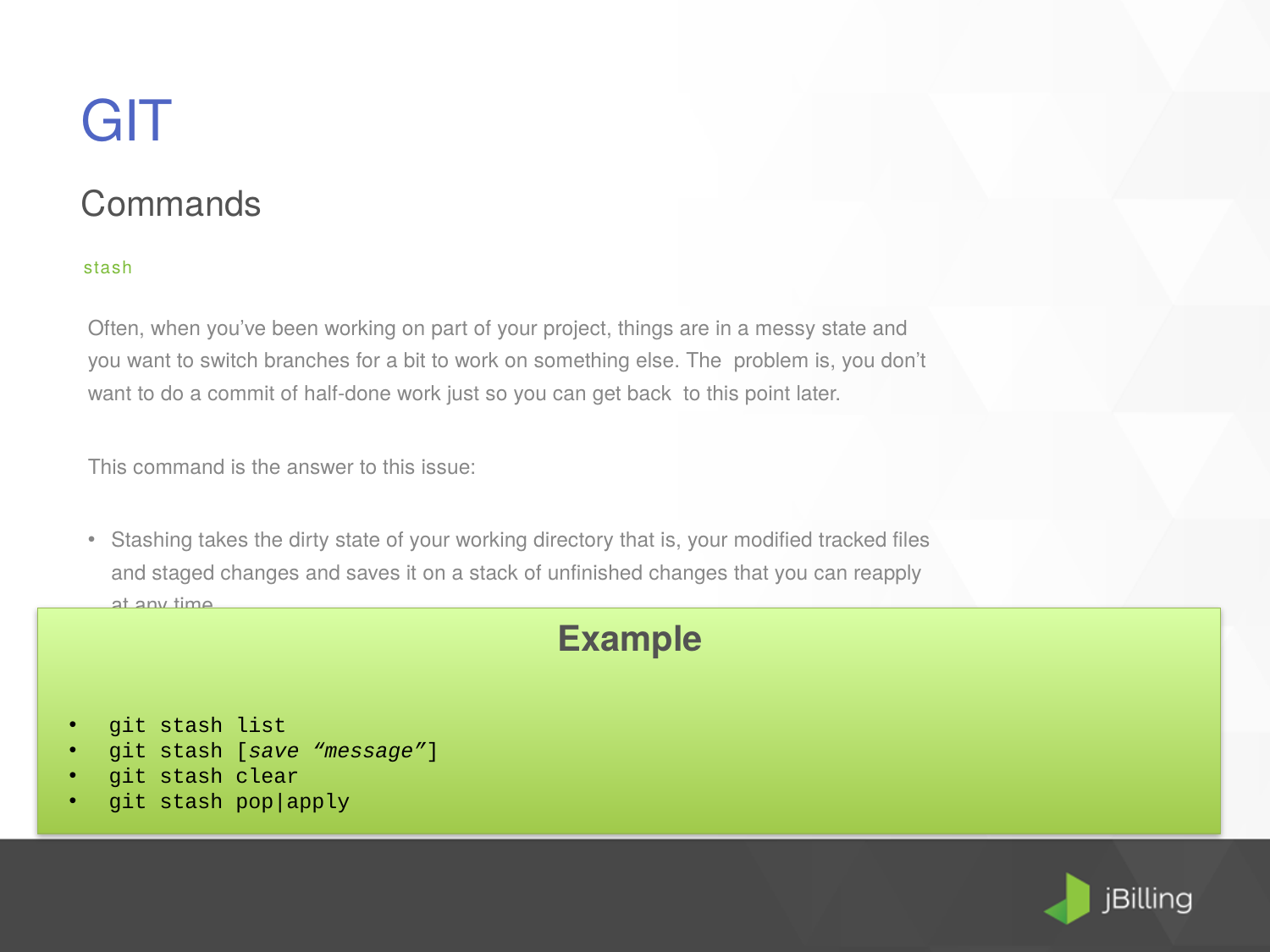

# GIT
Commands
stash
Often, when you’ve been working on part of your project, things are in a messy state and you want to switch branches for a bit to work on something else. The  problem is, you don’t want to do a commit of half-done work just so you can get back  to this point later.

This command is the answer to this issue:

Stashing takes the dirty state of your working directory that is, your modified tracked files and staged changes and saves it on a stack of unfinished changes that you can reapply at any time.

Example
git stash list
git stash [save “message”]
git stash clear
git stash pop|apply